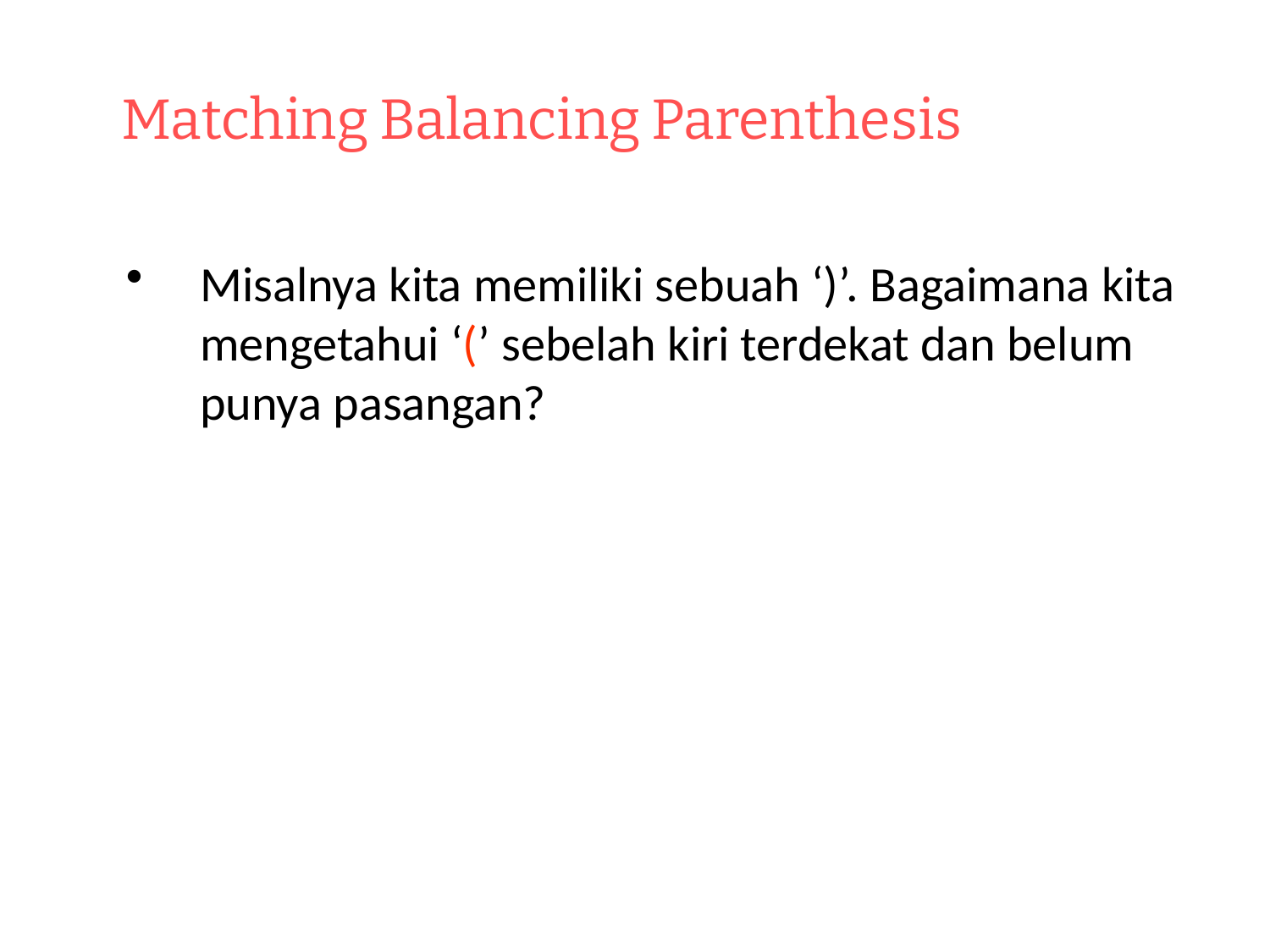

# Matching Balancing Parenthesis

Misalnya kita memiliki sebuah ‘)’. Bagaimana kita mengetahui ‘(’ sebelah kiri terdekat dan belum punya pasangan?